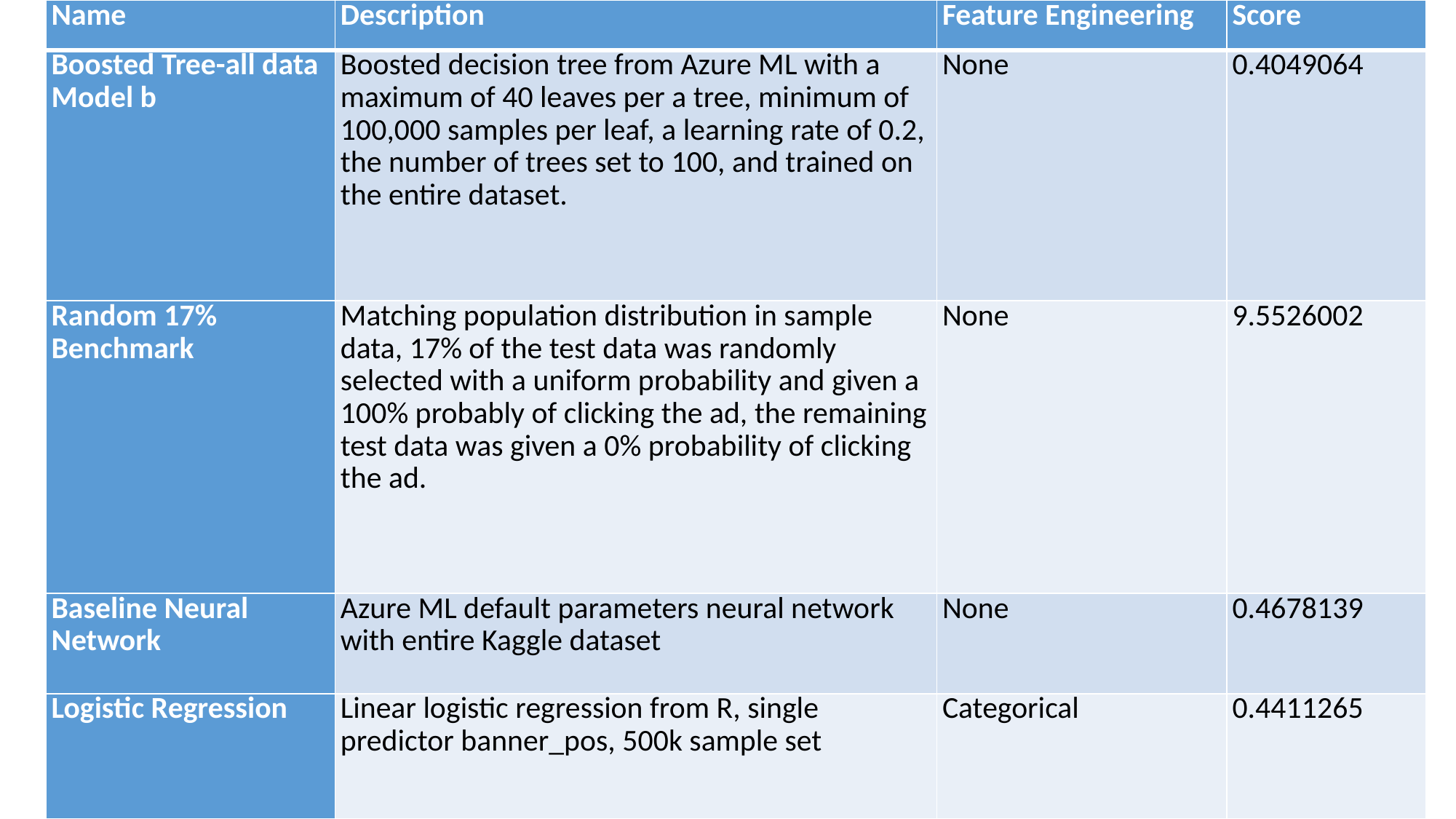

| Name | Description | Feature Engineering | Score |
| --- | --- | --- | --- |
| Boosted Tree-all data Model b | Boosted decision tree from Azure ML with a maximum of 40 leaves per a tree, minimum of 100,000 samples per leaf, a learning rate of 0.2, the number of trees set to 100, and trained on the entire dataset. | None | 0.4049064 |
| Random 17% Benchmark | Matching population distribution in sample data, 17% of the test data was randomly selected with a uniform probability and given a 100% probably of clicking the ad, the remaining test data was given a 0% probability of clicking the ad. | None | 9.5526002 |
| Baseline Neural Network | Azure ML default parameters neural network with entire Kaggle dataset | None | 0.4678139 |
| Logistic Regression | Linear logistic regression from R, single predictor banner\_pos, 500k sample set | Categorical | 0.4411265 |